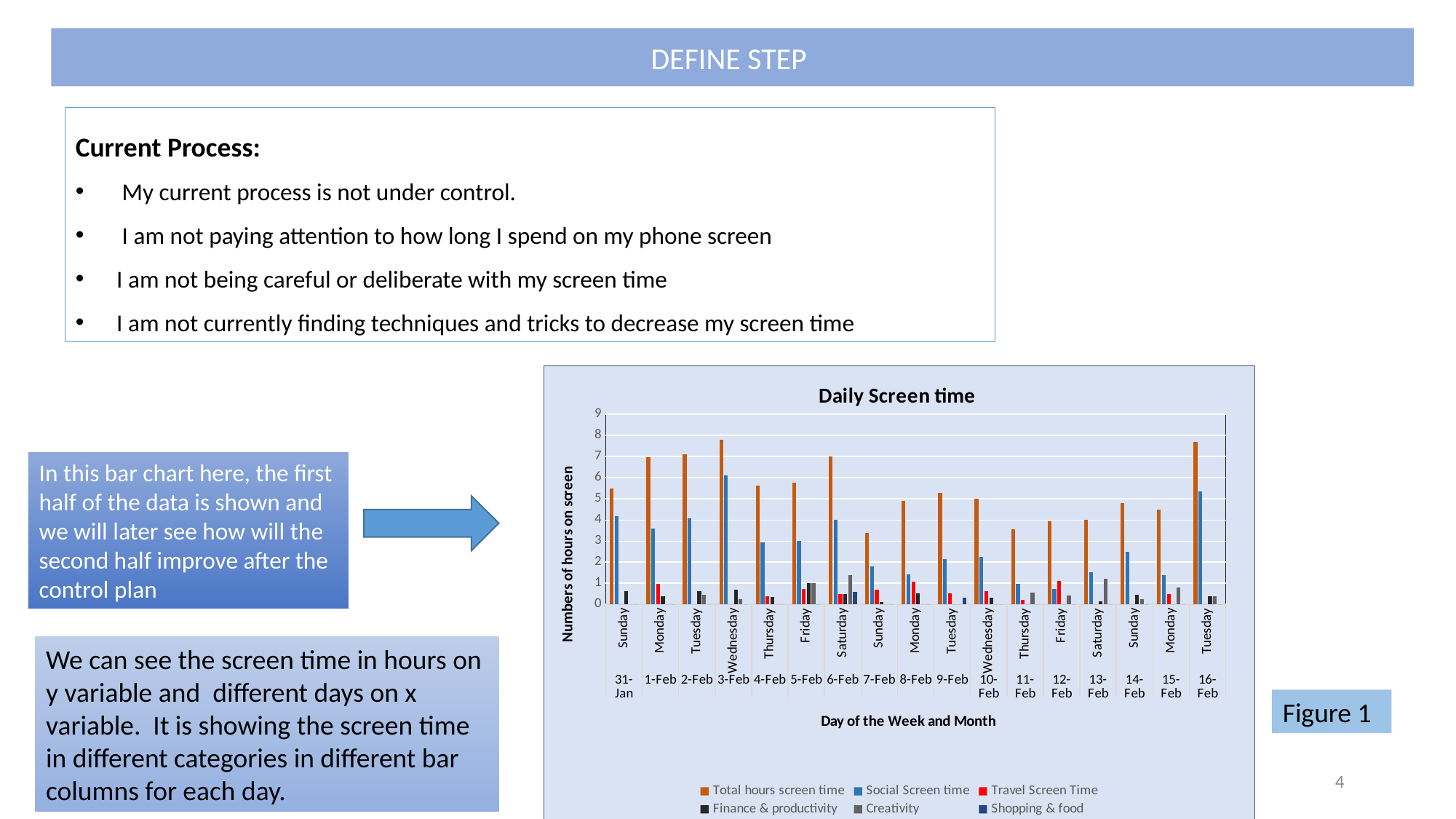

DEFINE STEP
Current Process:
 My current process is not under control.
 I am not paying attention to how long I spend on my phone screen
I am not being careful or deliberate with my screen time
I am not currently finding techniques and tricks to decrease my screen time

[unsupported chart]

In this bar chart here, the first half of the data is shown and we will later see how will the second half improve after the control plan

We can see the screen time in hours on y variable and  different days on x variable.  It is showing the screen time in different categories in different bar columns for each day.
Figure 1
4